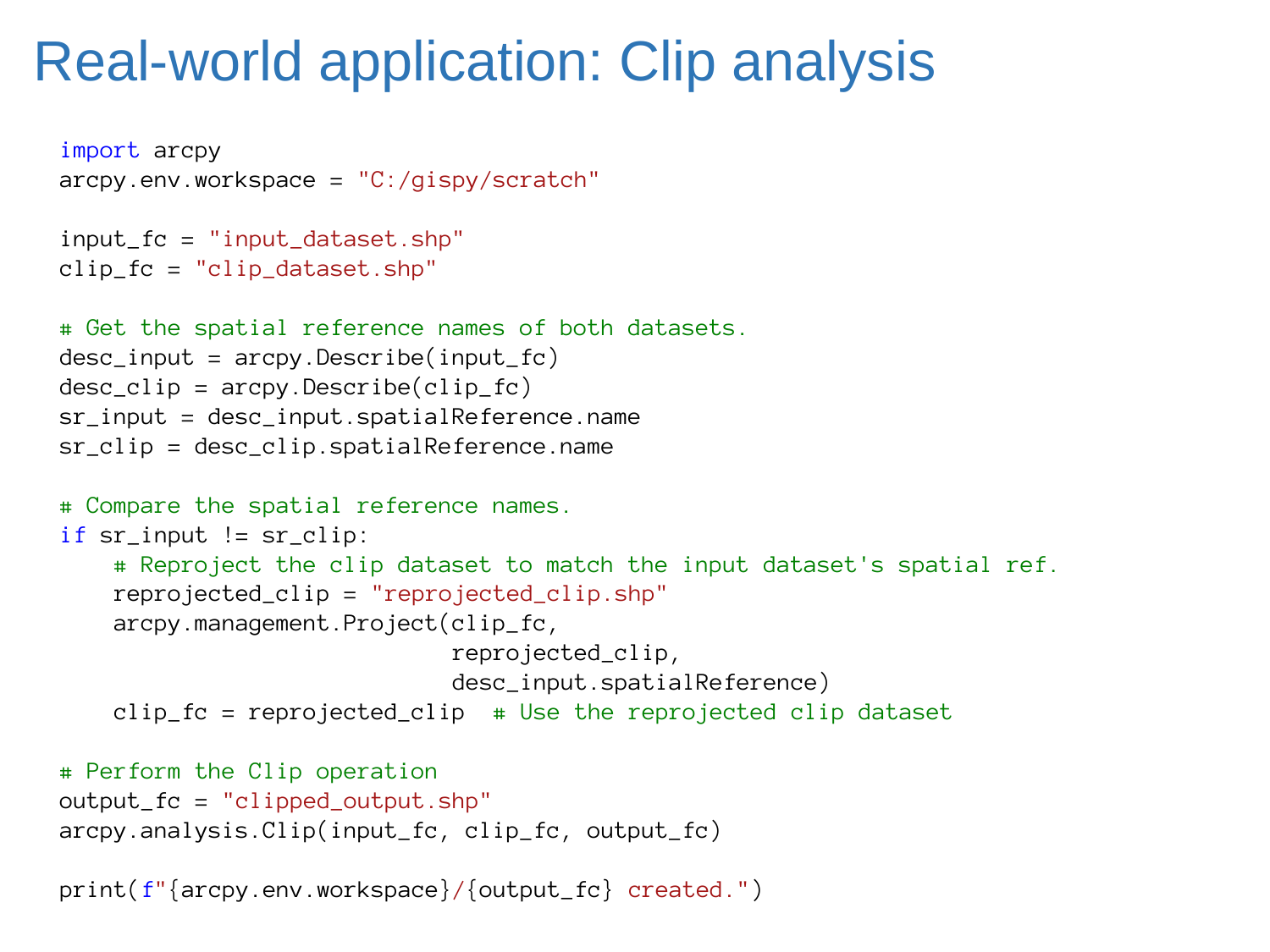

# Real-world application: Clip analysis
import arcpy
arcpy.env.workspace = "C:/gispy/scratch"
input_fc = "input_dataset.shp"
clip_fc = "clip_dataset.shp"
# Get the spatial reference names of both datasets.
desc_input = arcpy.Describe(input_fc)
desc_clip = arcpy.Describe(clip_fc)
sr_input = desc_input.spatialReference.name
sr_clip = desc_clip.spatialReference.name

# Compare the spatial reference names.
if sr_input != sr_clip:
    # Reproject the clip dataset to match the input dataset's spatial ref.
    reprojected_clip = "reprojected_clip.shp"
    arcpy.management.Project(clip_fc,
                             reprojected_clip,
                             desc_input.spatialReference)
    clip_fc = reprojected_clip  # Use the reprojected clip dataset
# Perform the Clip operation
output_fc = "clipped_output.shp"
arcpy.analysis.Clip(input_fc, clip_fc, output_fc)
print(f"{arcpy.env.workspace}/{output_fc} created.")